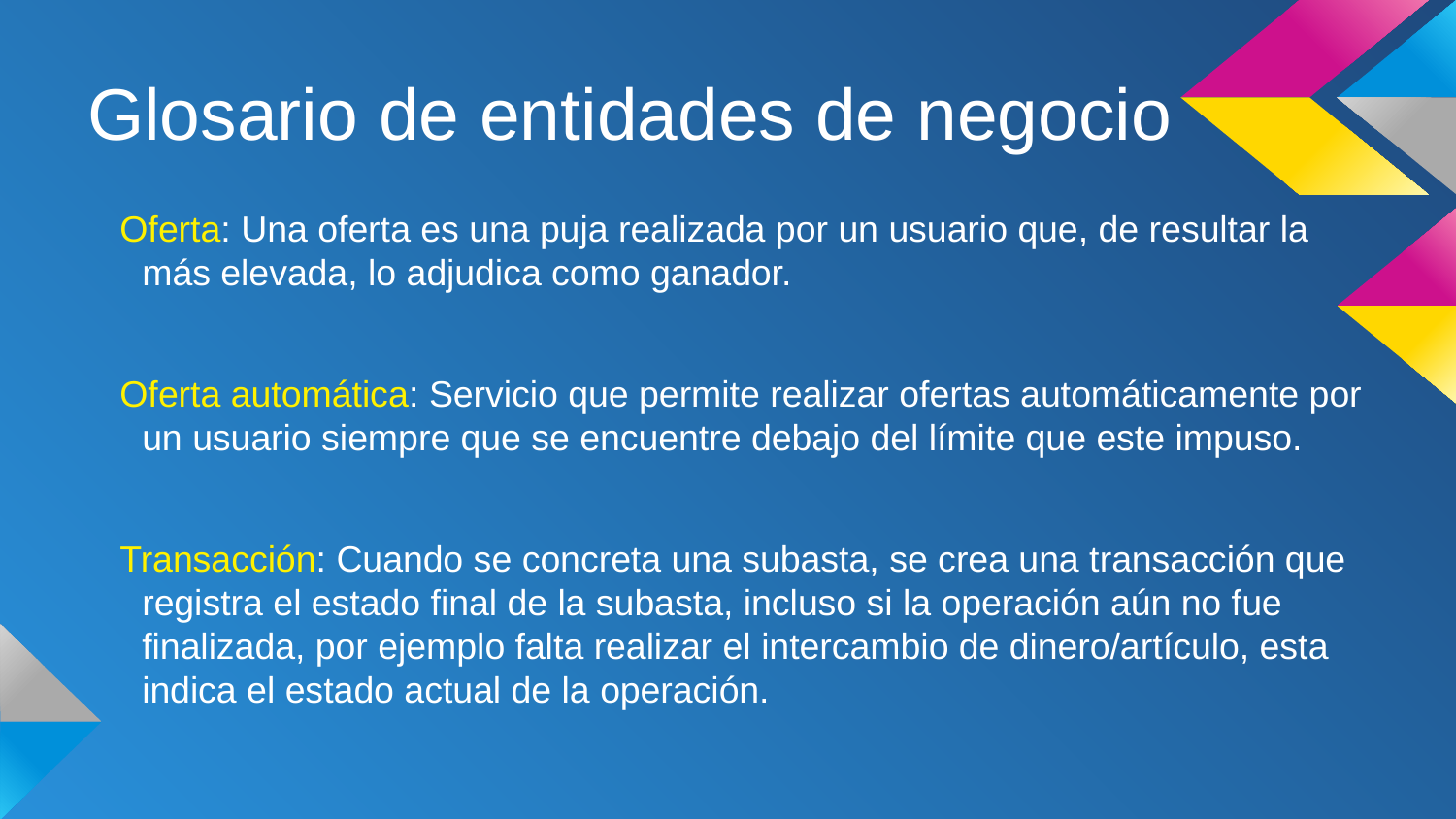

# Glosario de entidades de negocio
Oferta: Una oferta es una puja realizada por un usuario que, de resultar la más elevada, lo adjudica como ganador.

Oferta automática: Servicio que permite realizar ofertas automáticamente por un usuario siempre que se encuentre debajo del límite que este impuso.

Transacción: Cuando se concreta una subasta, se crea una transacción que registra el estado final de la subasta, incluso si la operación aún no fue finalizada, por ejemplo falta realizar el intercambio de dinero/artículo, esta indica el estado actual de la operación.